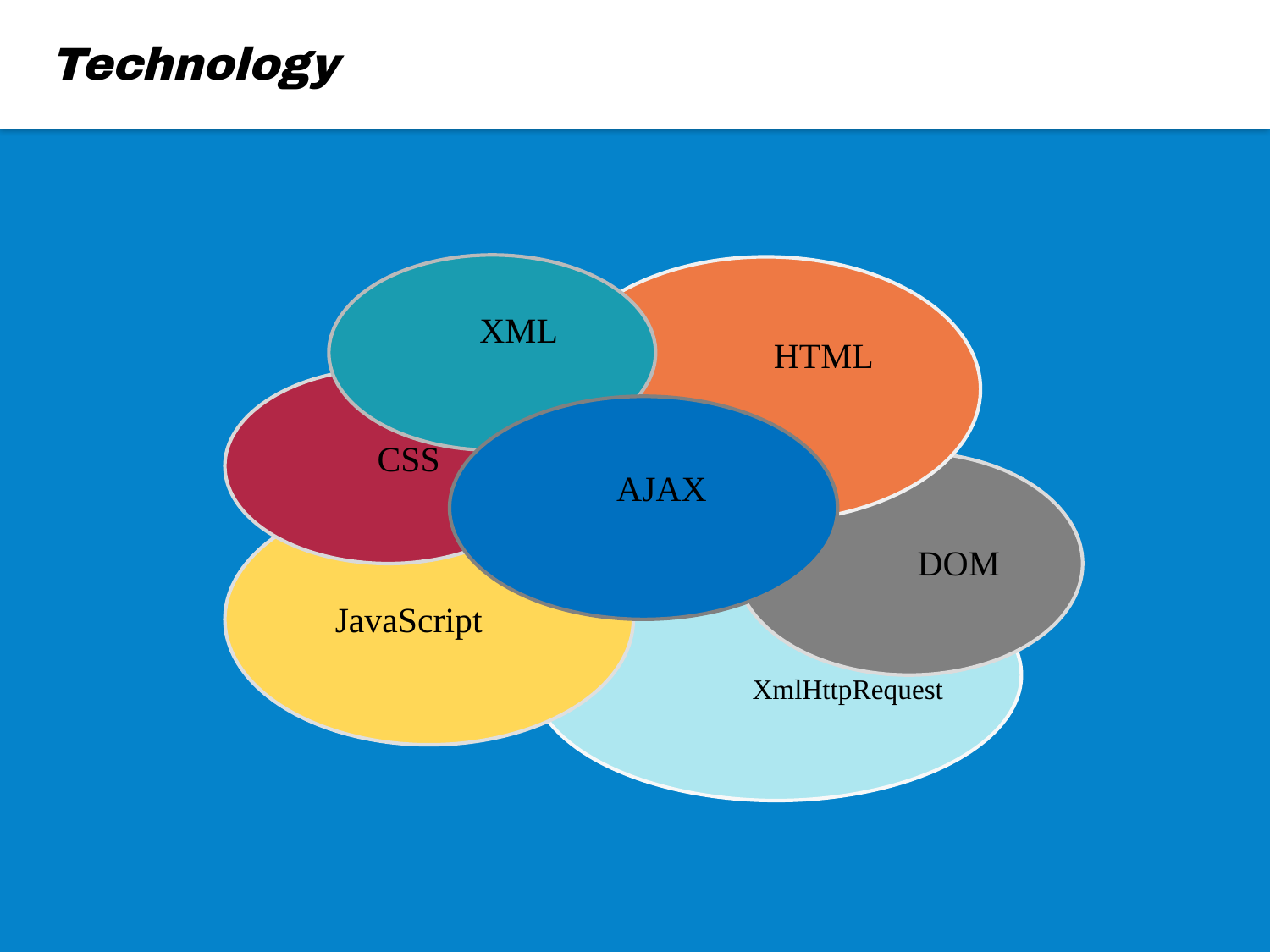

Technology

XML
HTML

CSS

AJAX
AJAX

DOM

JavaScript
XmlHttpRequest